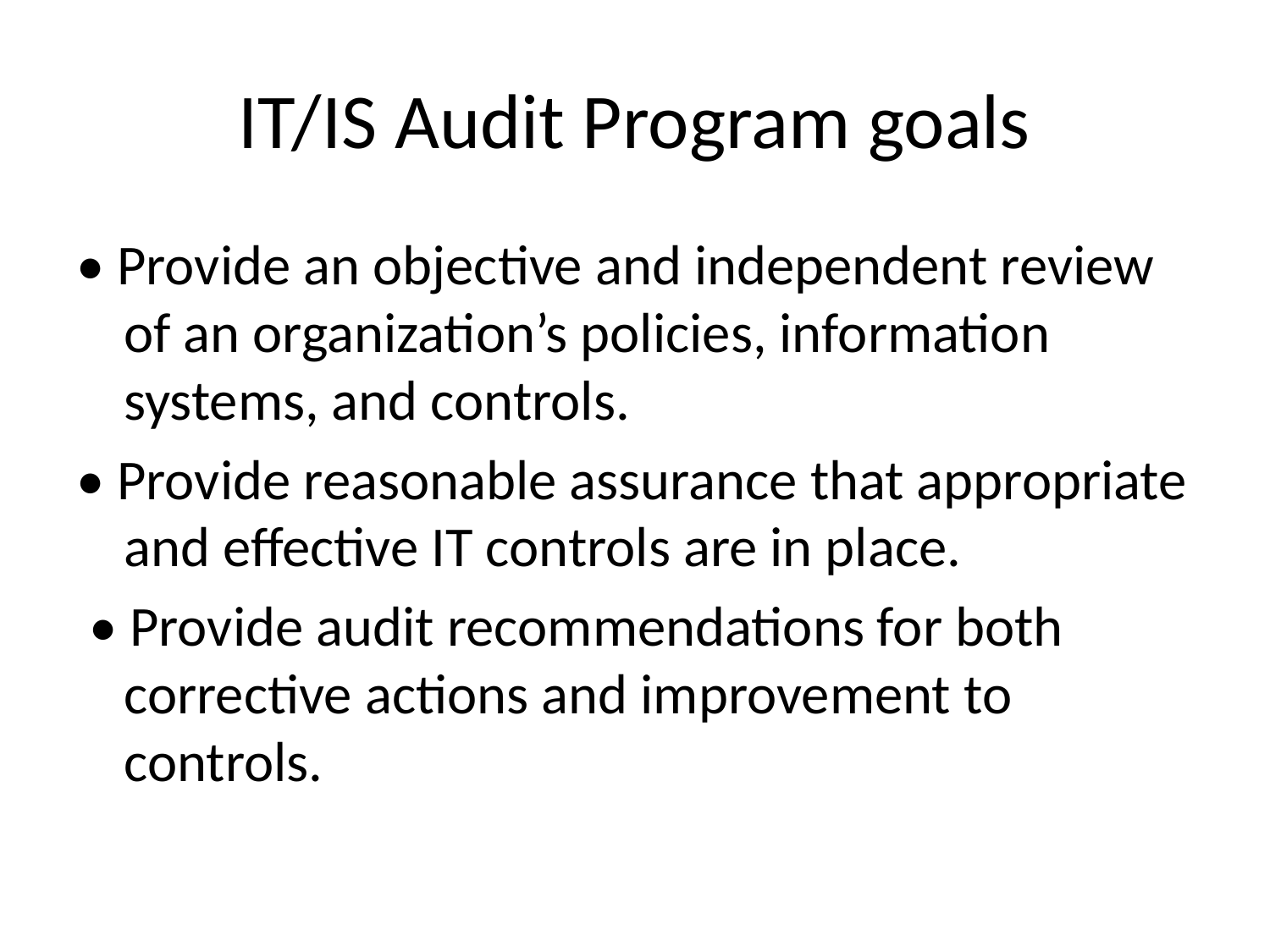

# IT/IS Audit Program goals
• Provide an objective and independent review of an organization’s policies, information systems, and controls.
• Provide reasonable assurance that appropriate and effective IT controls are in place.
 • Provide audit recommendations for both corrective actions and improvement to controls.